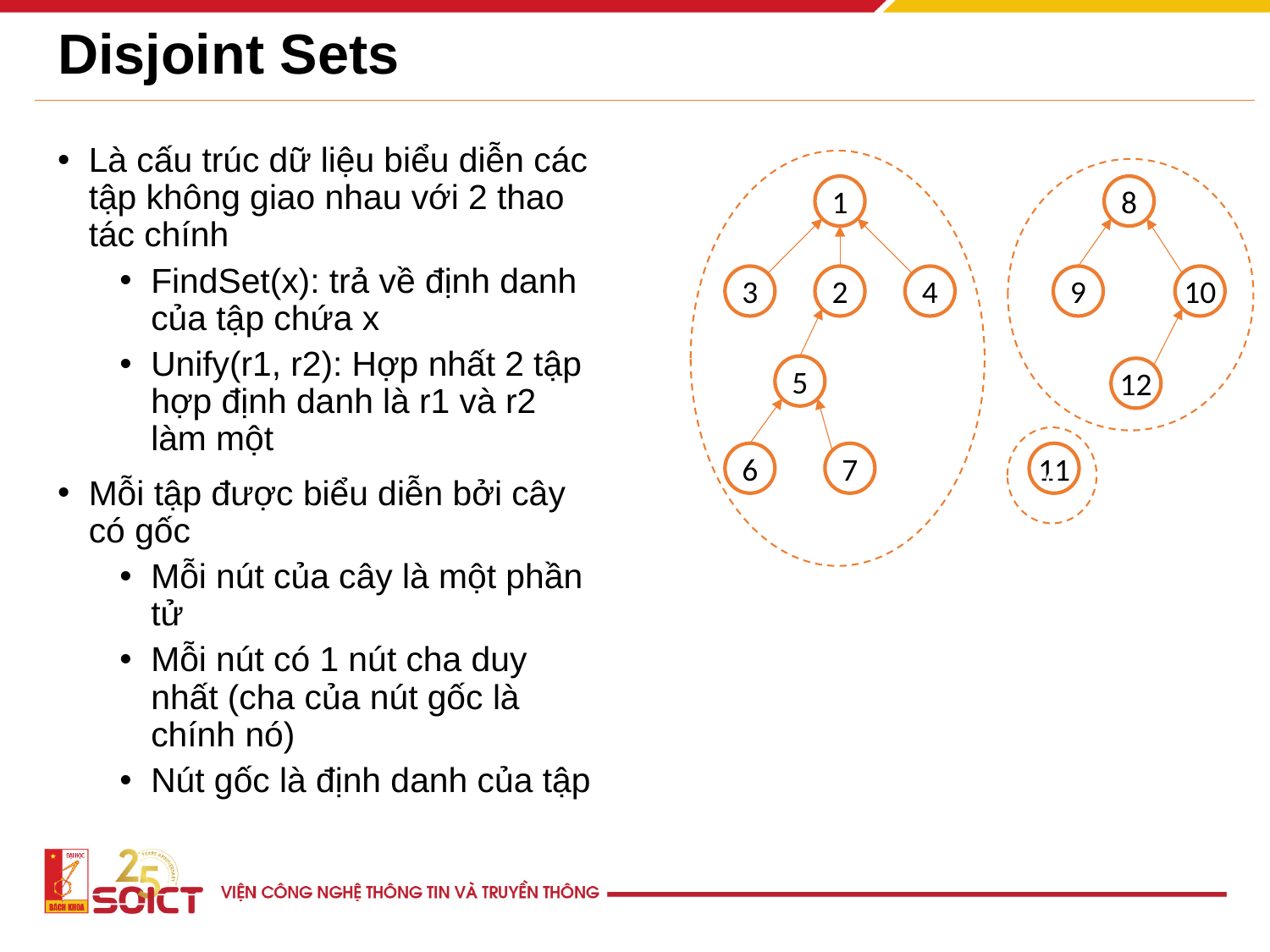

# Disjoint Sets
Là cấu trúc dữ liệu biểu diễn các tập không giao nhau với 2 thao tác chính
FindSet(x): trả về định danh của tập chứa x
Unify(r1, r2): Hợp nhất 2 tập hợp định danh là r1 và r2 làm một
Mỗi tập được biểu diễn bởi cây có gốc
Mỗi nút của cây là một phần tử
Mỗi nút có 1 nút cha duy nhất (cha của nút gốc là chính nó)
Nút gốc là định danh của tập

c
c
1
8
3
2
4
9
10
5
12
c
6
7
11